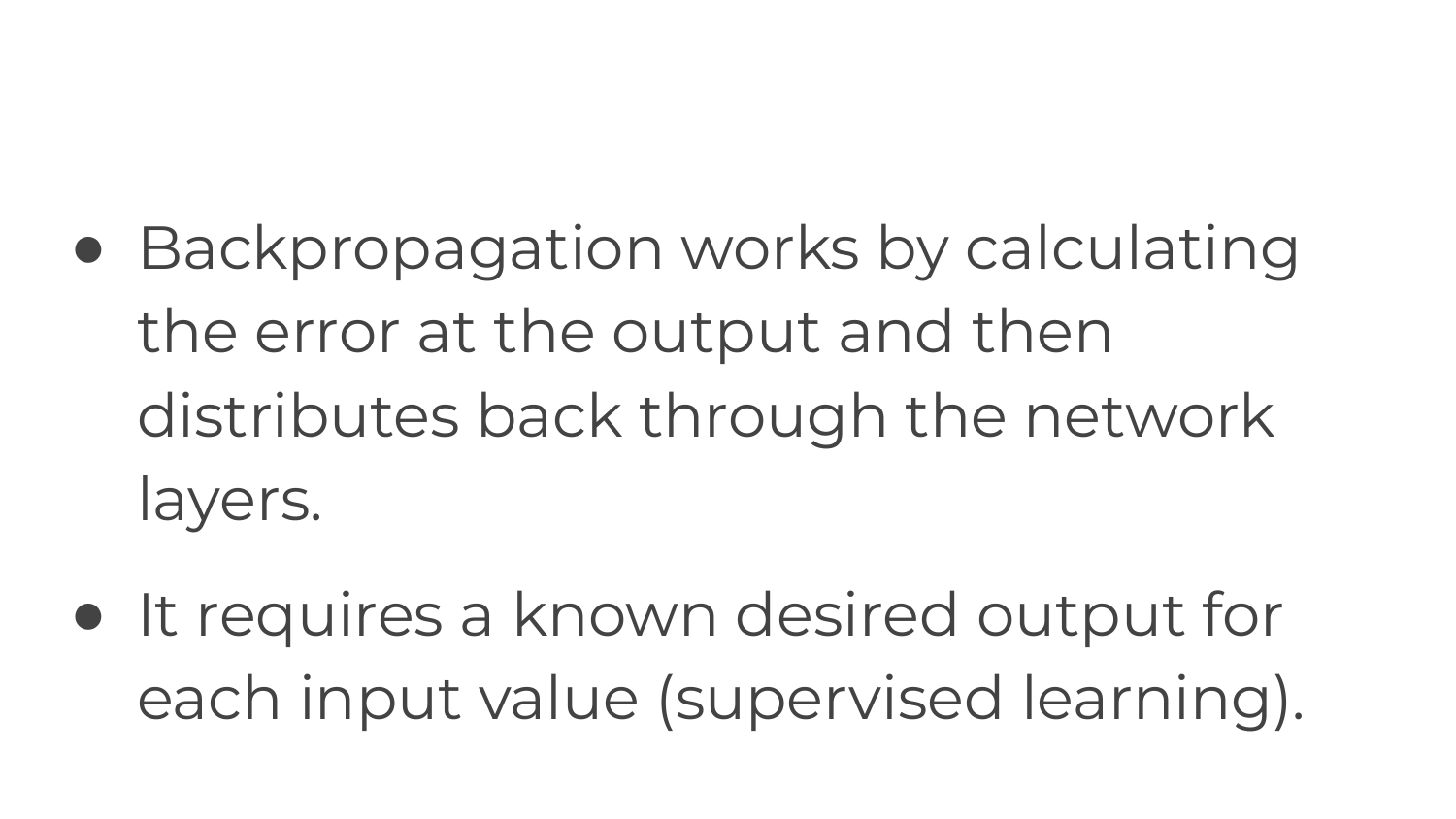

Backpropagation works by calculating  the error at the output and then distributes back through the network layers.
It requires a known desired output for each input value (supervised learning).